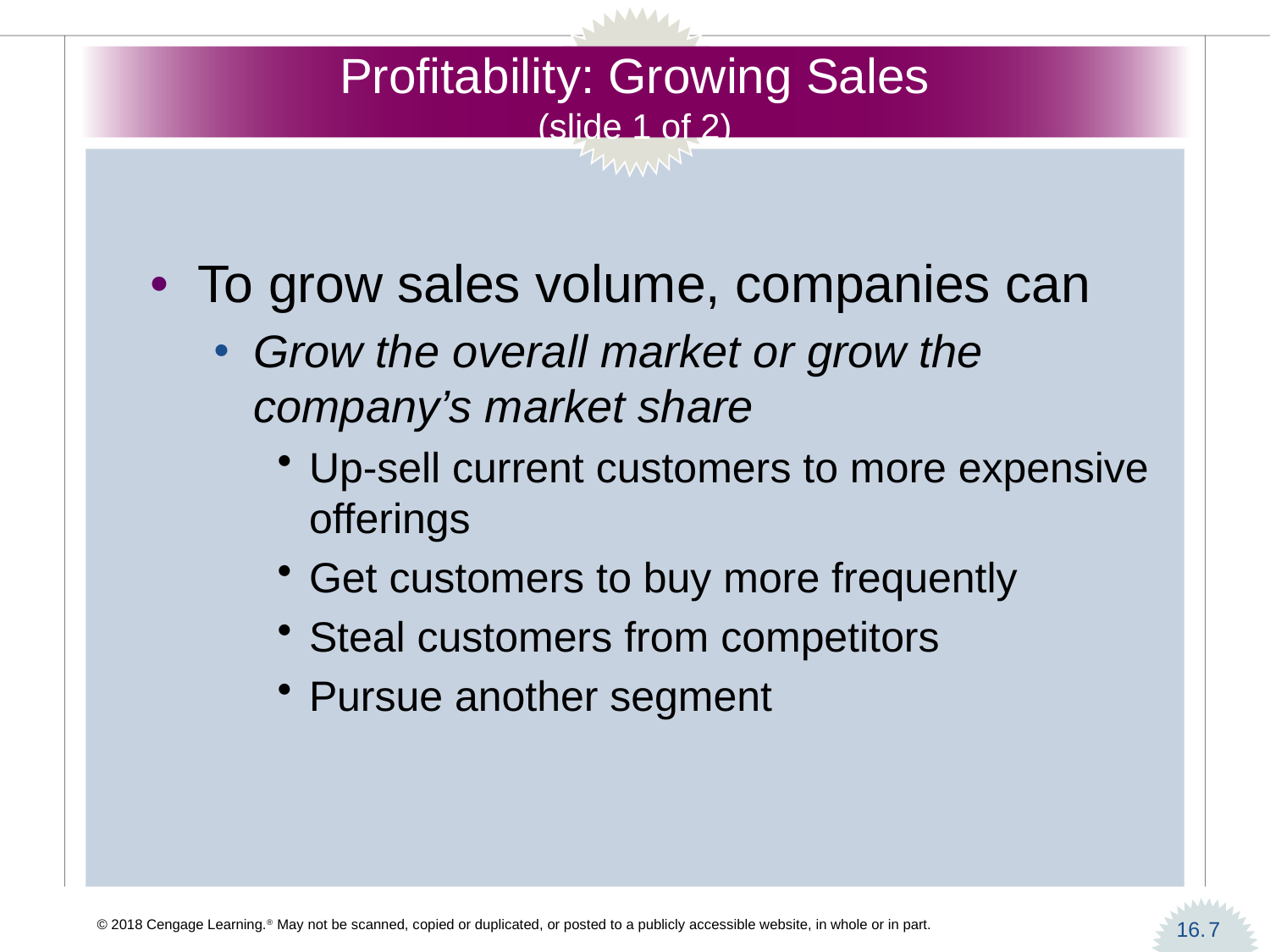

# Profitability: Growing Sales (slide 1 of 2)
To grow sales volume, companies can
Grow the overall market or grow the company’s market share
Up-sell current customers to more expensive offerings
Get customers to buy more frequently
Steal customers from competitors
Pursue another segment

7